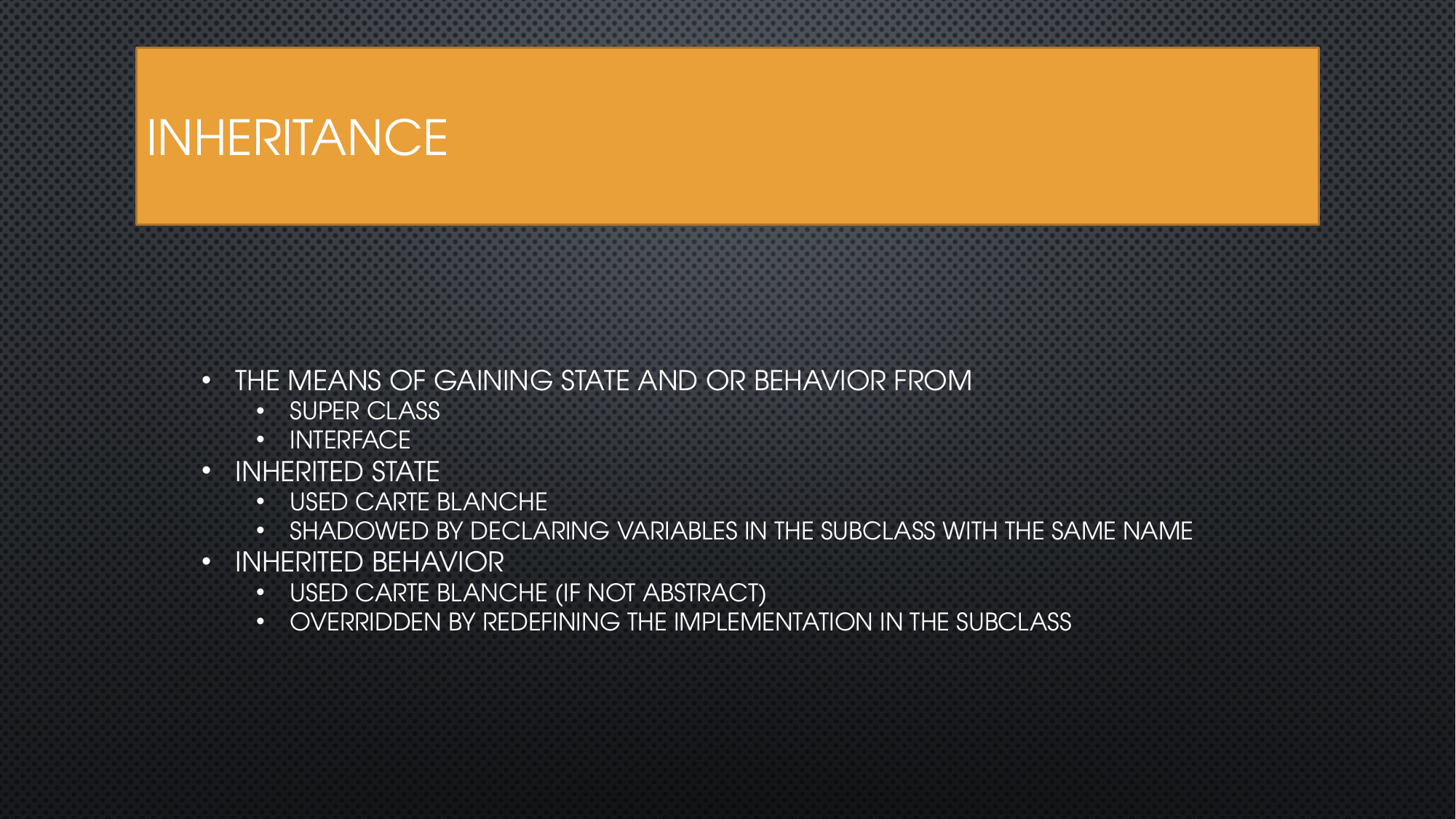

inheritance
The means of gaining state and or behavior from
Super class
Interface
Inherited state
Used carte blanche
Shadowed by declaring variables in the subclass with the same name
Inherited behavior
Used carte blanche (if not abstract)
Overridden by redefining the implementation in the subclass